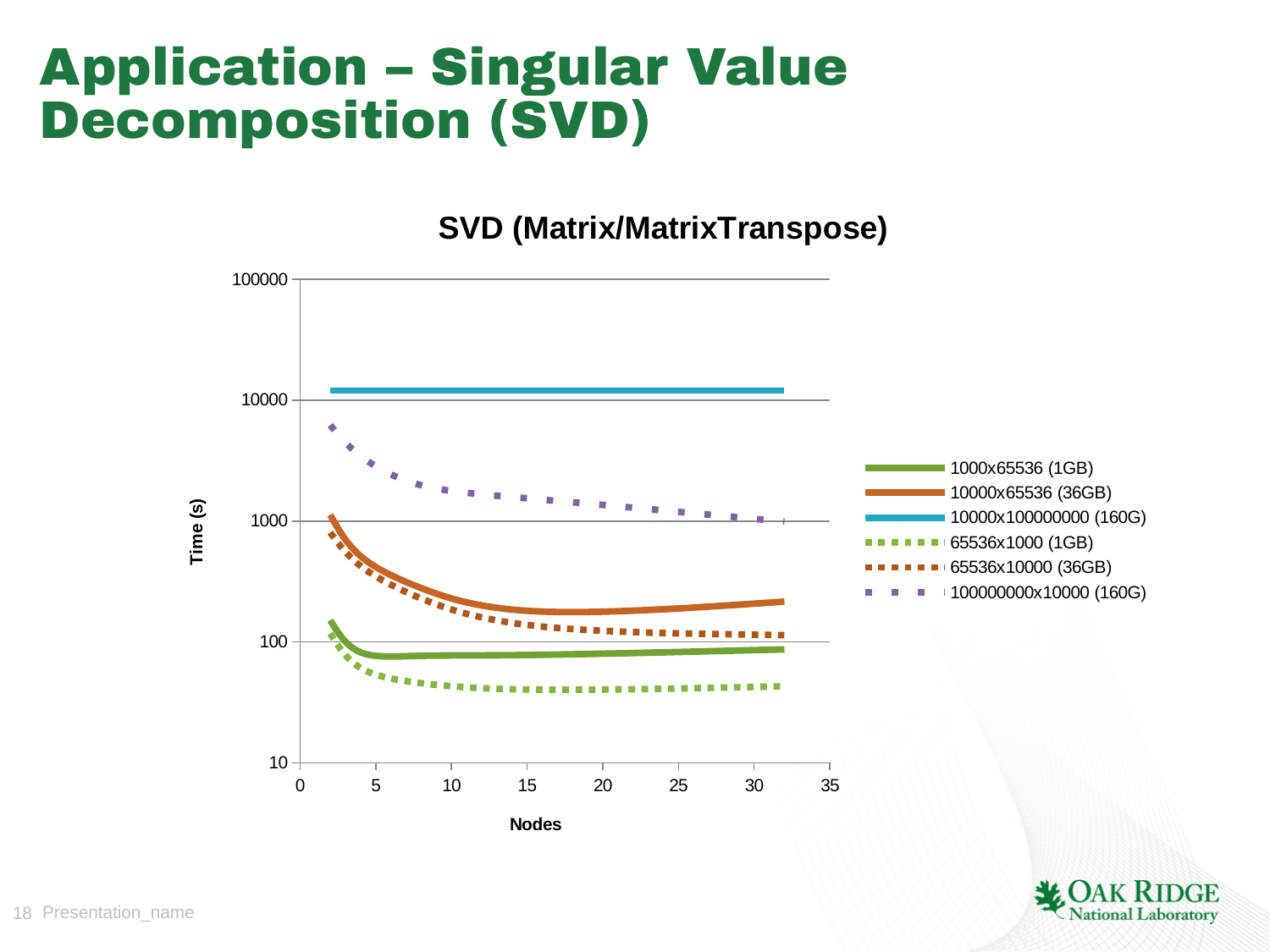

# Application – Singular Value Decomposition (SVD)

### Chart: SVD (Matrix/MatrixTranspose)

| Category | 1000x65536 (1GB)  | 10000x65536 (36GB)  | 10000x100000000 (160G)  | 65536x1000 (1GB) | 65536x10000 (36GB) | 100000000x10000 (160G) |
|---|---|---|---|---|---|---|